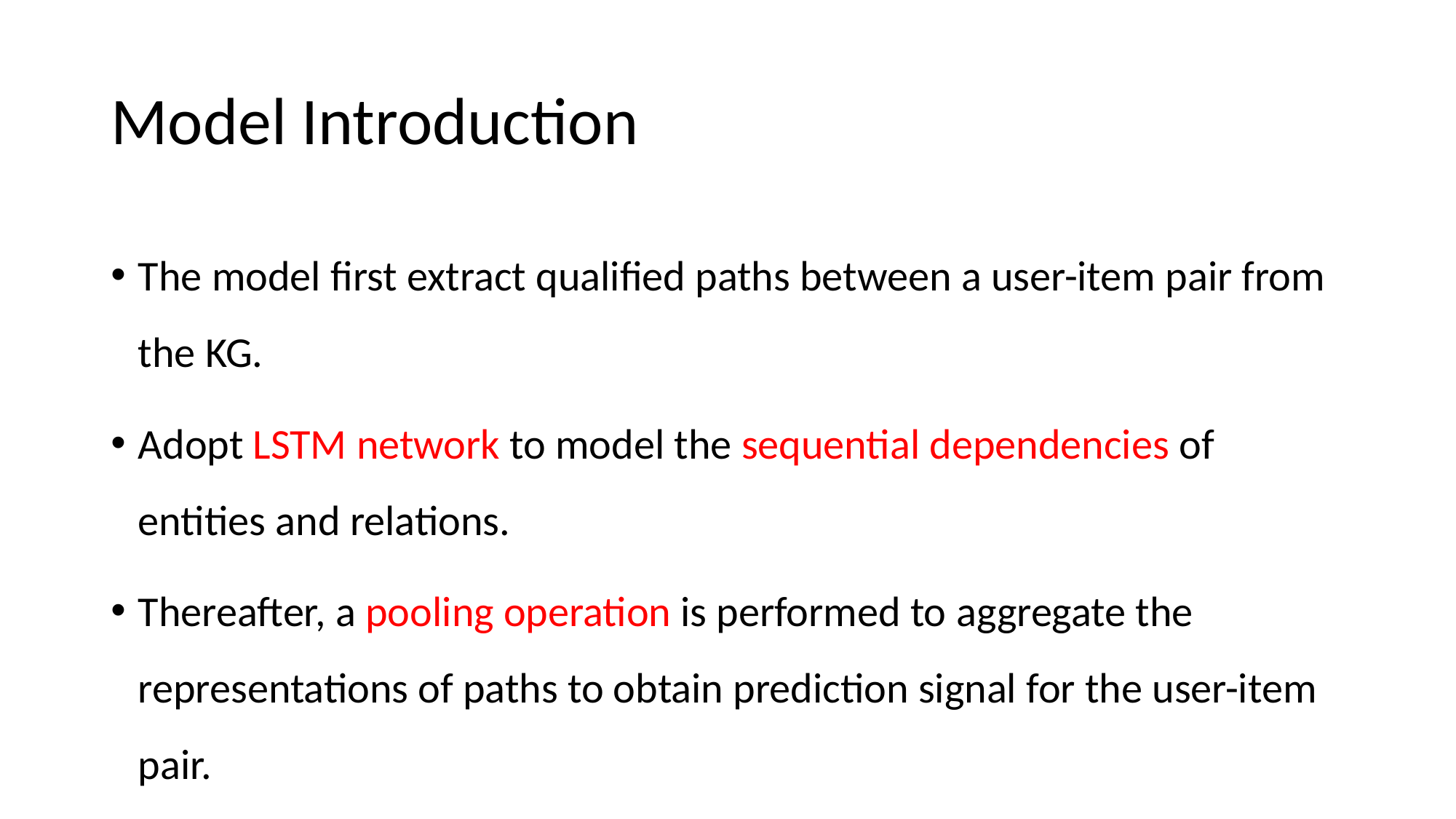

# Model Introduction
The model first extract qualified paths between a user-item pair from the KG.
Adopt LSTM network to model the sequential dependencies of entities and relations.
Thereafter, a pooling operation is performed to aggregate the representations of paths to obtain prediction signal for the user-item pair.